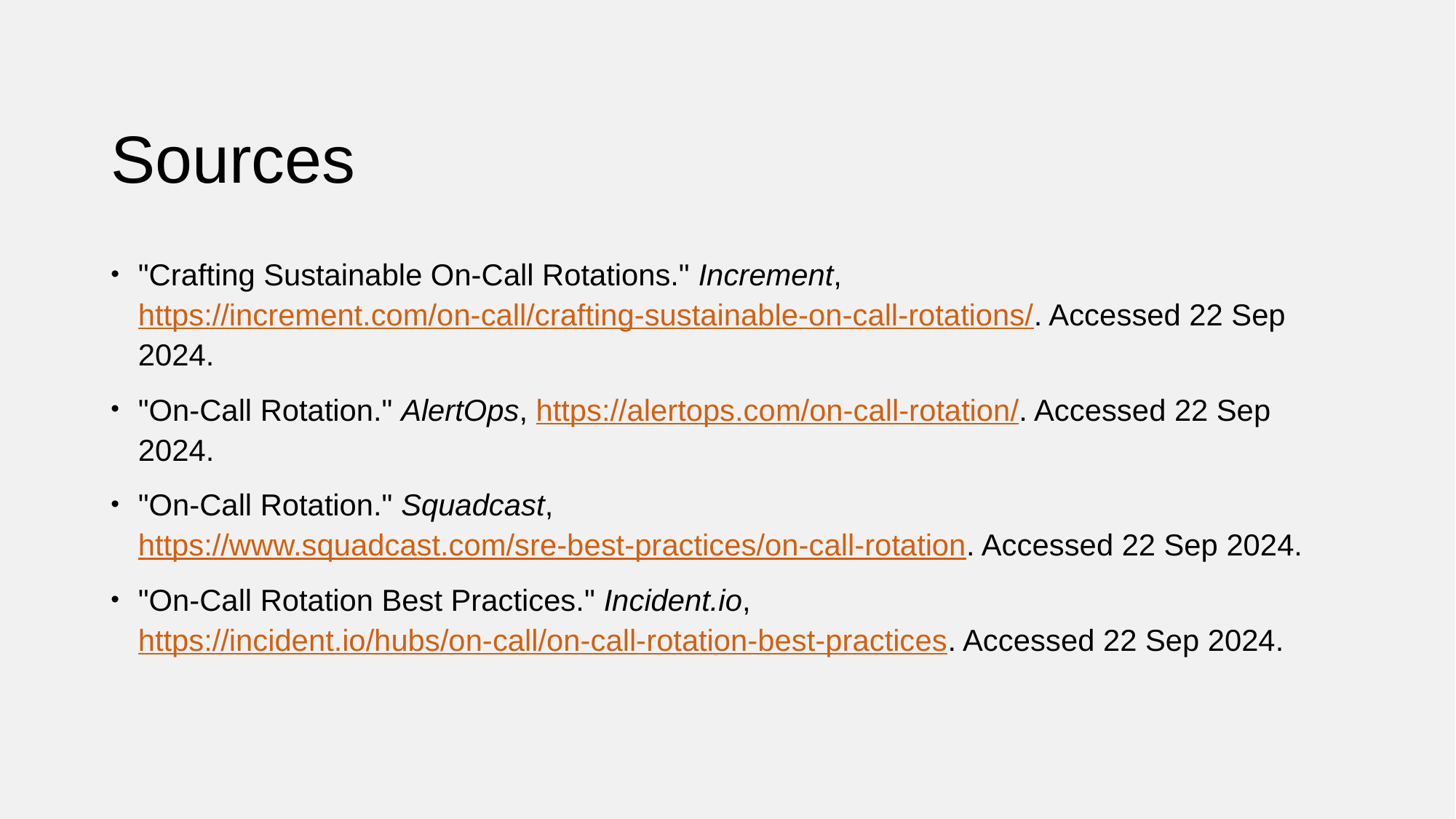

# Sources
"Crafting Sustainable On-Call Rotations." Increment, https://increment.com/on-call/crafting-sustainable-on-call-rotations/. Accessed 22 Sep 2024.
"On-Call Rotation." AlertOps, https://alertops.com/on-call-rotation/. Accessed 22 Sep 2024.
"On-Call Rotation." Squadcast, https://www.squadcast.com/sre-best-practices/on-call-rotation. Accessed 22 Sep 2024.
"On-Call Rotation Best Practices." Incident.io, https://incident.io/hubs/on-call/on-call-rotation-best-practices. Accessed 22 Sep 2024.